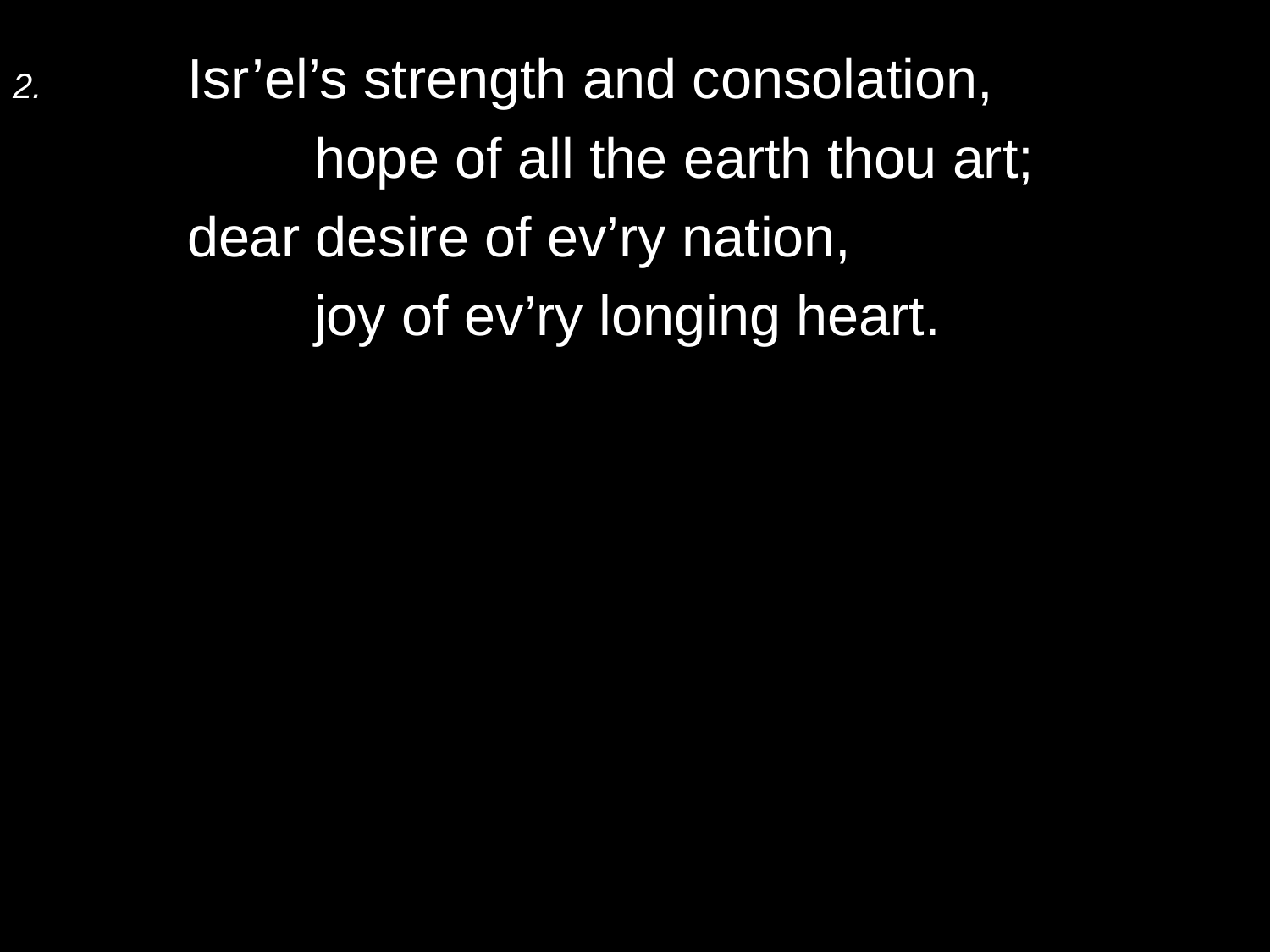

2.	Isr’el’s strength and consolation,
		hope of all the earth thou art;
	dear desire of ev’ry nation,
		joy of ev’ry longing heart.